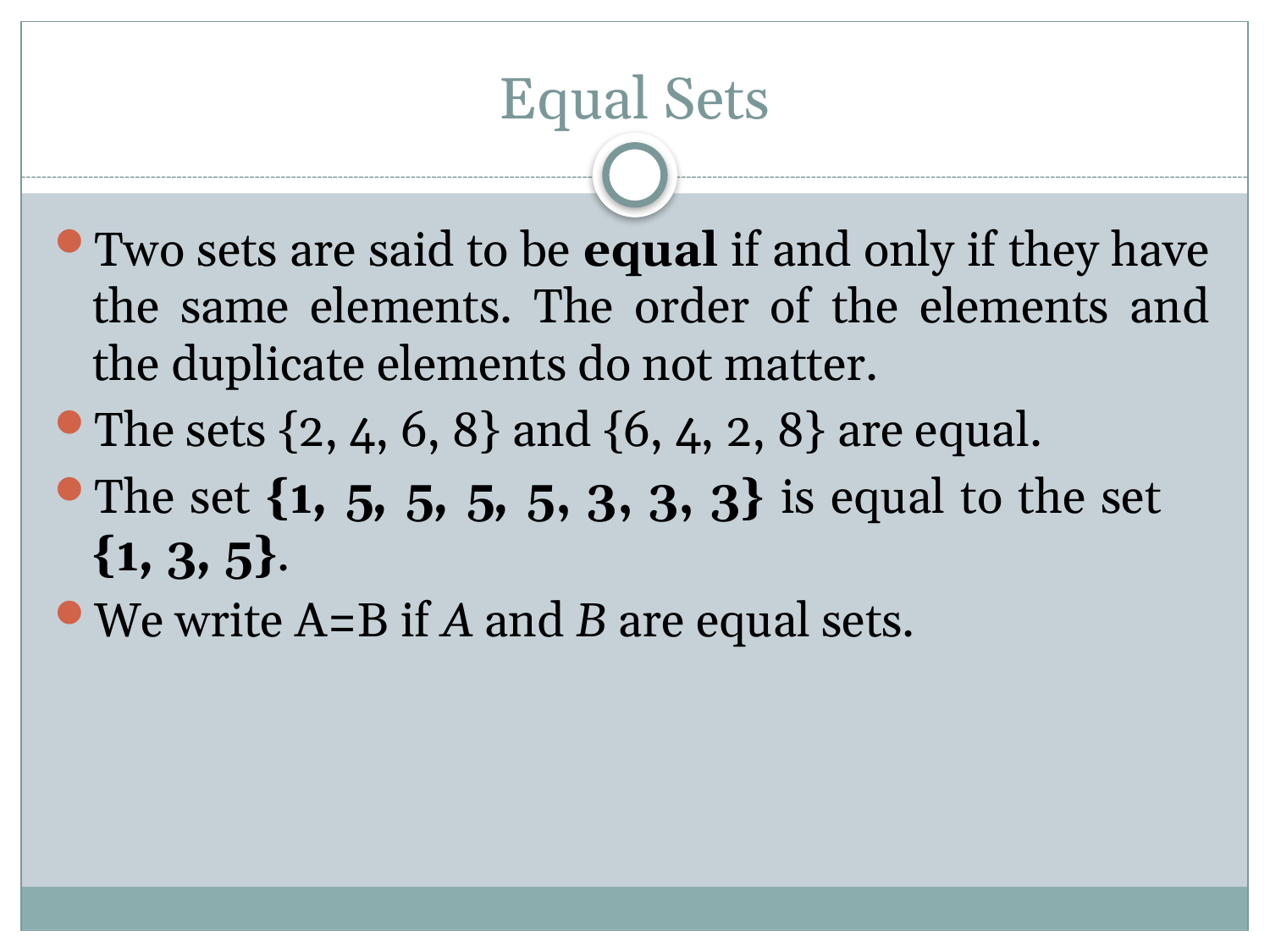

# Equal Sets
Two sets are said to be equal if and only if they have the same elements. The order of the elements and the duplicate elements do not matter.
The sets {2, 4, 6, 8} and {6, 4, 2, 8} are equal.
The set {1, 5, 5, 5, 5, 3, 3, 3} is equal to the set    {1, 3, 5}.
We write A=B if A and B are equal sets.